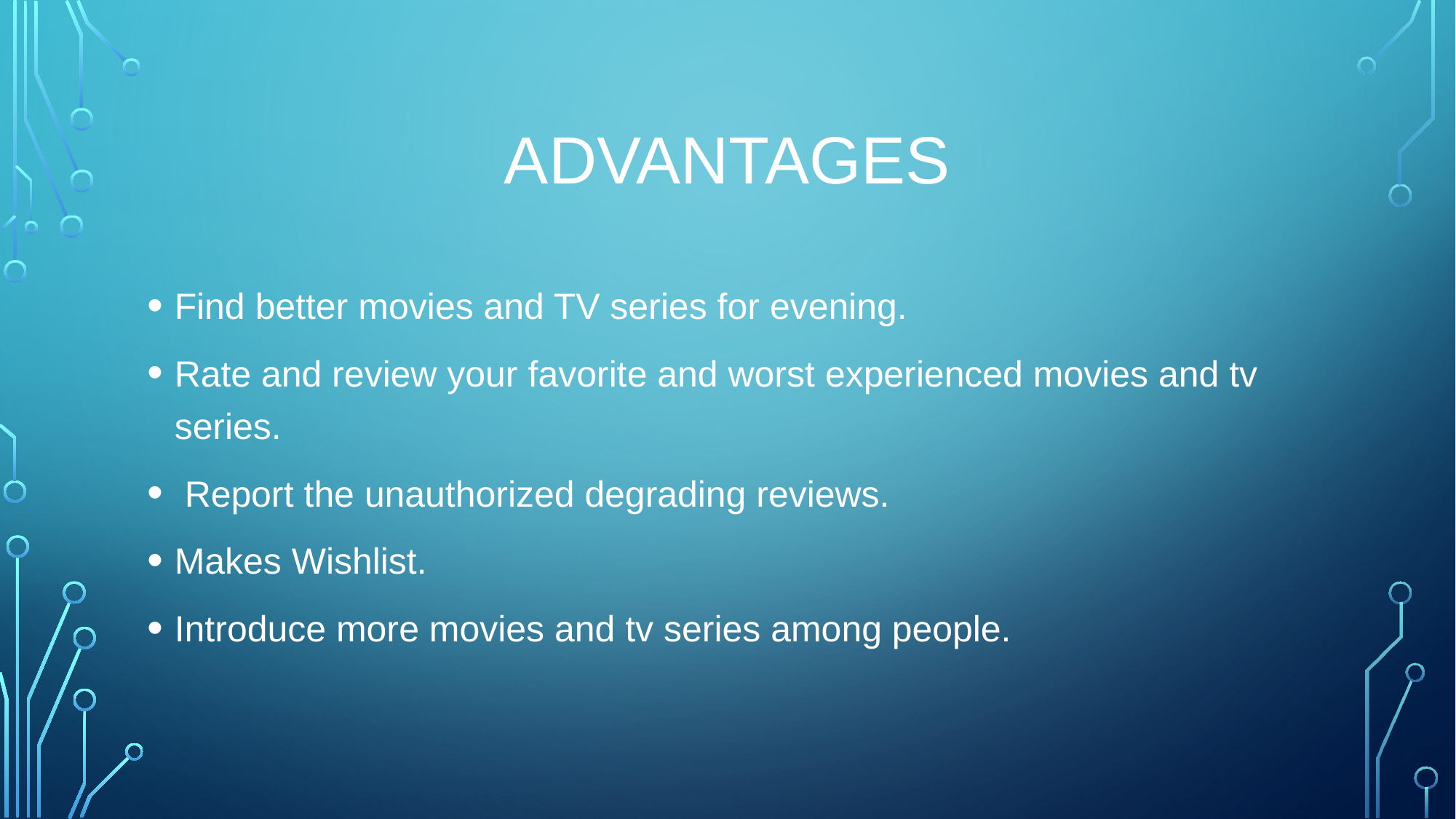

# ADVANTAGES
Find better movies and TV series for evening.
Rate and review your favorite and worst experienced movies and tv series.
 Report the unauthorized degrading reviews.
Makes Wishlist.
Introduce more movies and tv series among people.